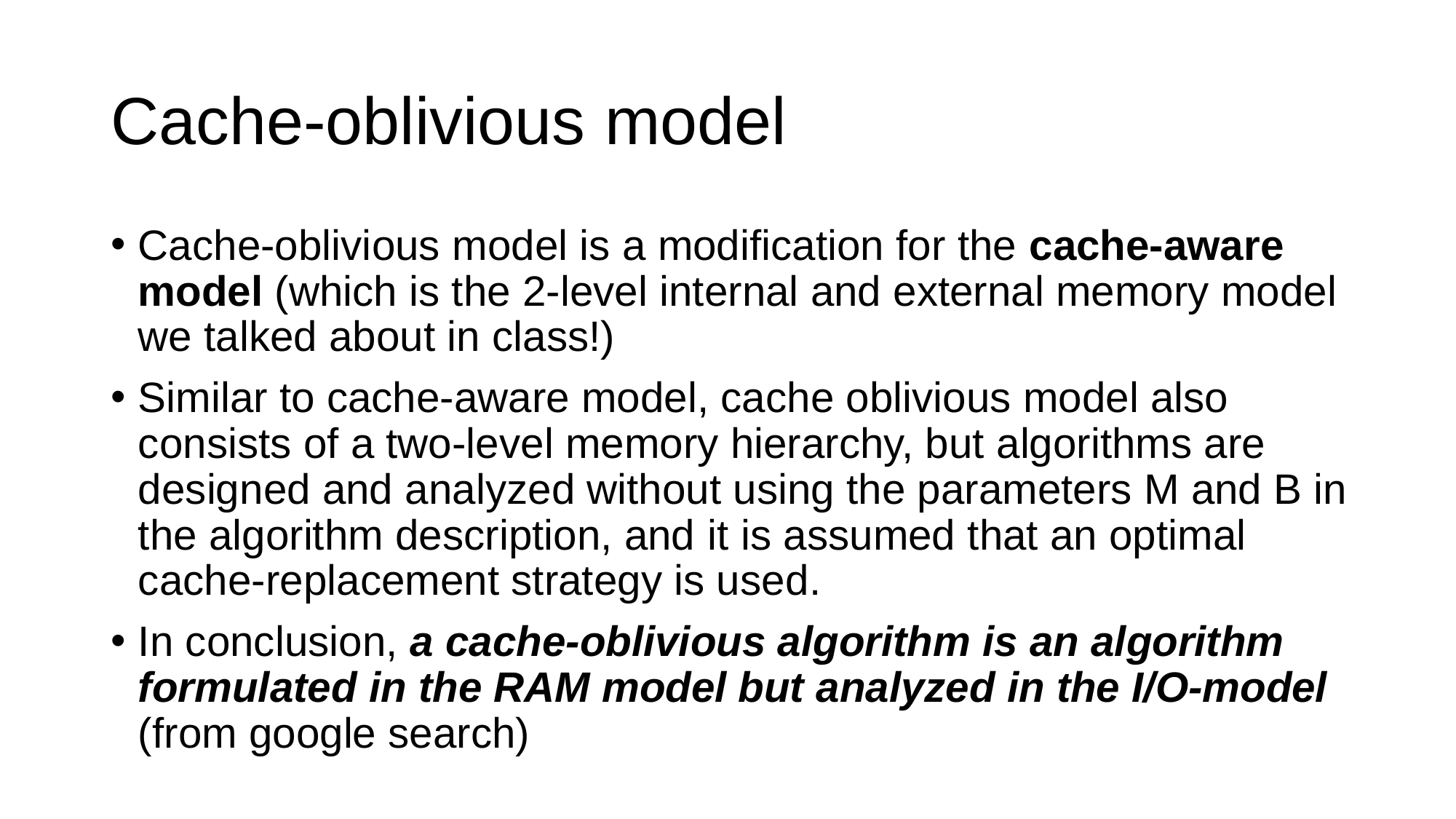

# Cache-oblivious model
Cache-oblivious model is a modification for the cache-aware model (which is the 2-level internal and external memory model we talked about in class!)
﻿Similar to cache-aware model, cache oblivious model also consists of a two-level memory hierarchy, but algorithms are designed and analyzed without using the parameters M and B in the algorithm description, and ﻿it is assumed that an optimal cache-replacement strategy is used.
In conclusion, a cache‐oblivious algorithm is an algorithm formulated in the RAM model but analyzed in the I/O-model (from google search)